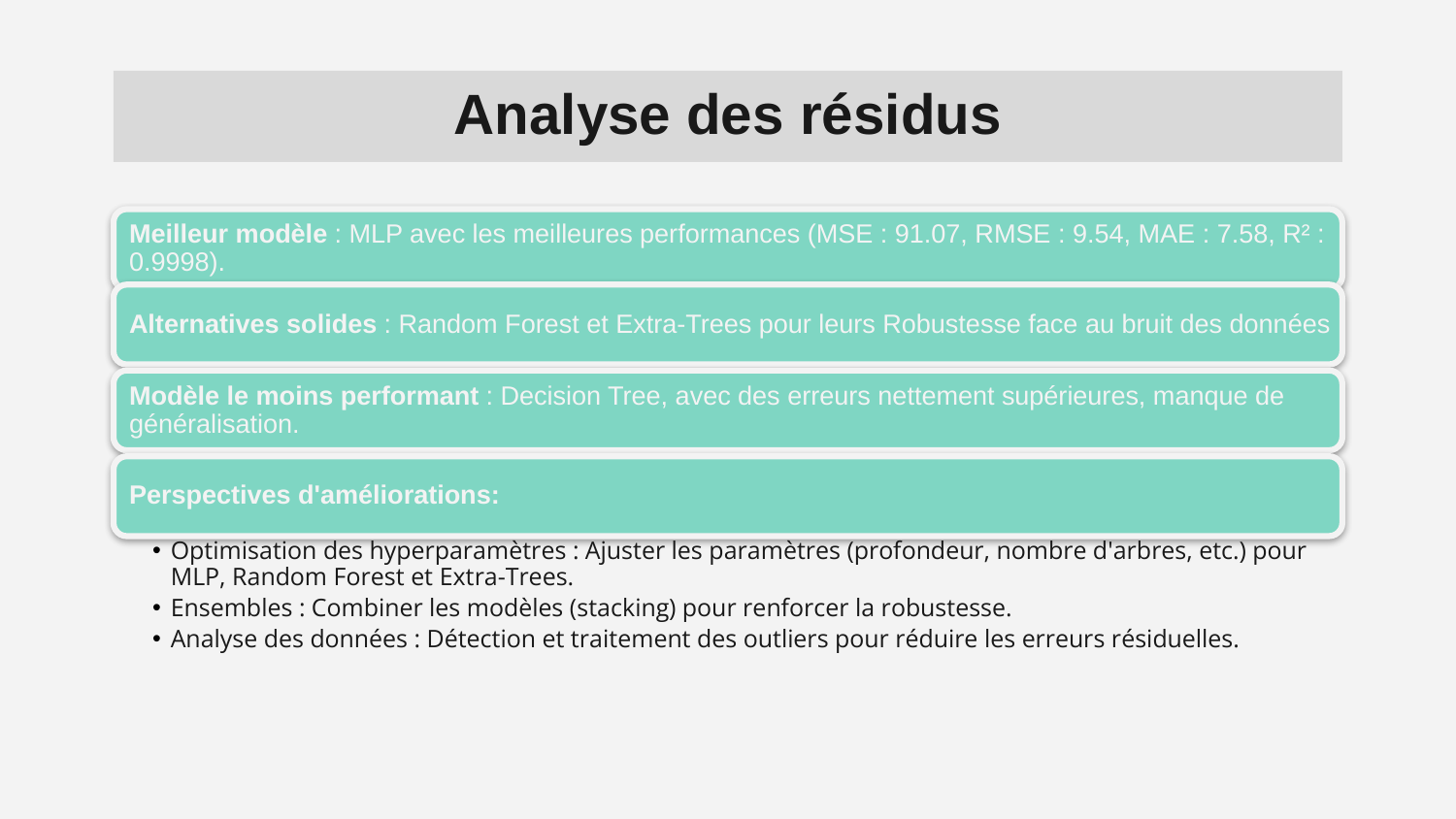

# Analyse des résidus
Meilleur modèle : MLP avec les meilleures performances (MSE : 91.07, RMSE : 9.54, MAE : 7.58, R² : 0.9998).
Alternatives solides : Random Forest et Extra-Trees pour leurs Robustesse face au bruit des données
Modèle le moins performant : Decision Tree, avec des erreurs nettement supérieures, manque de généralisation.
Perspectives d'améliorations:
Optimisation des hyperparamètres : Ajuster les paramètres (profondeur, nombre d'arbres, etc.) pour MLP, Random Forest et Extra-Trees.
Ensembles : Combiner les modèles (stacking) pour renforcer la robustesse.
Analyse des données : Détection et traitement des outliers pour réduire les erreurs résiduelles.